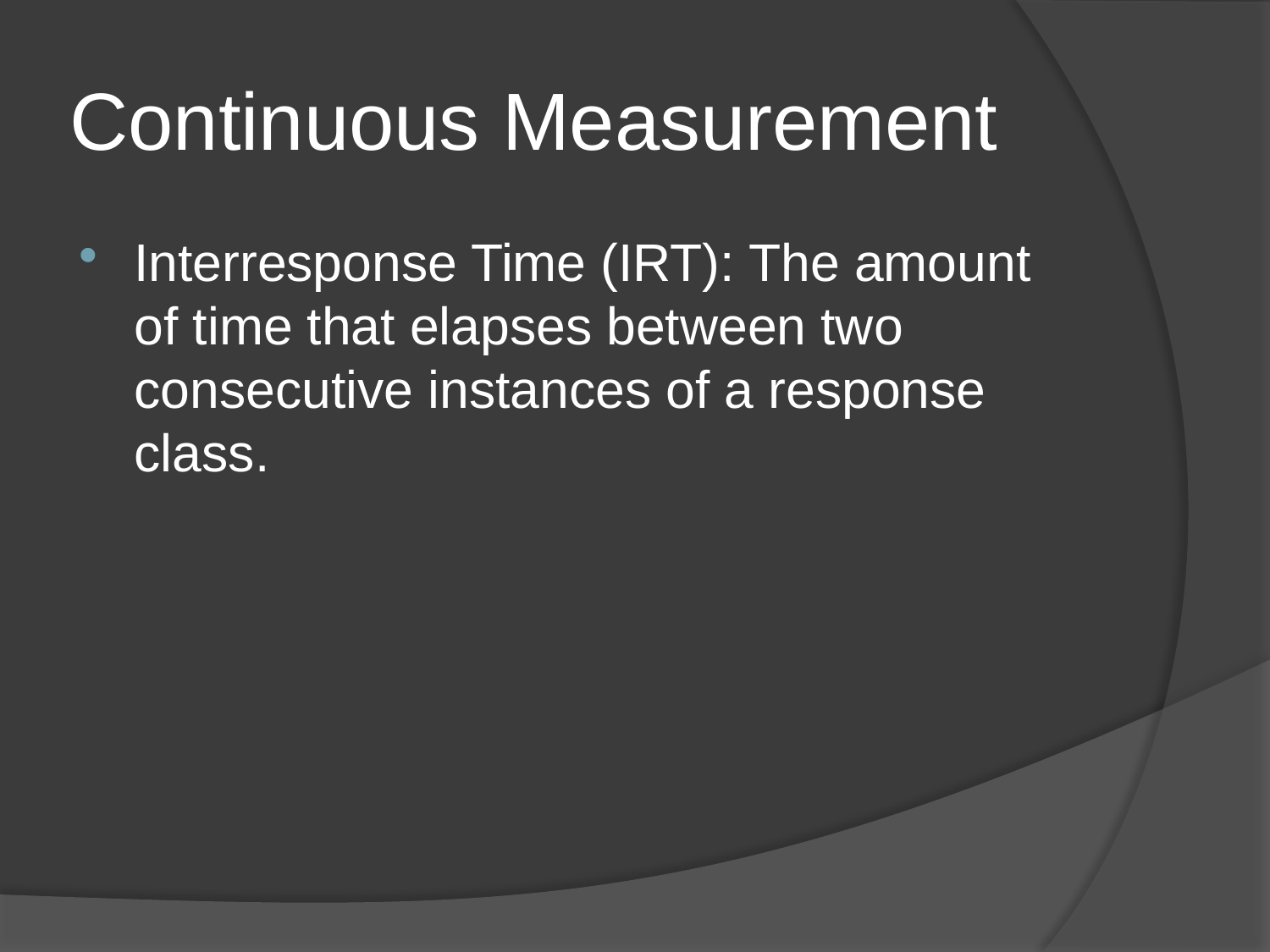

# Continuous Measurement
Interresponse Time (IRT): The amount of time that elapses between two consecutive instances of a response class.